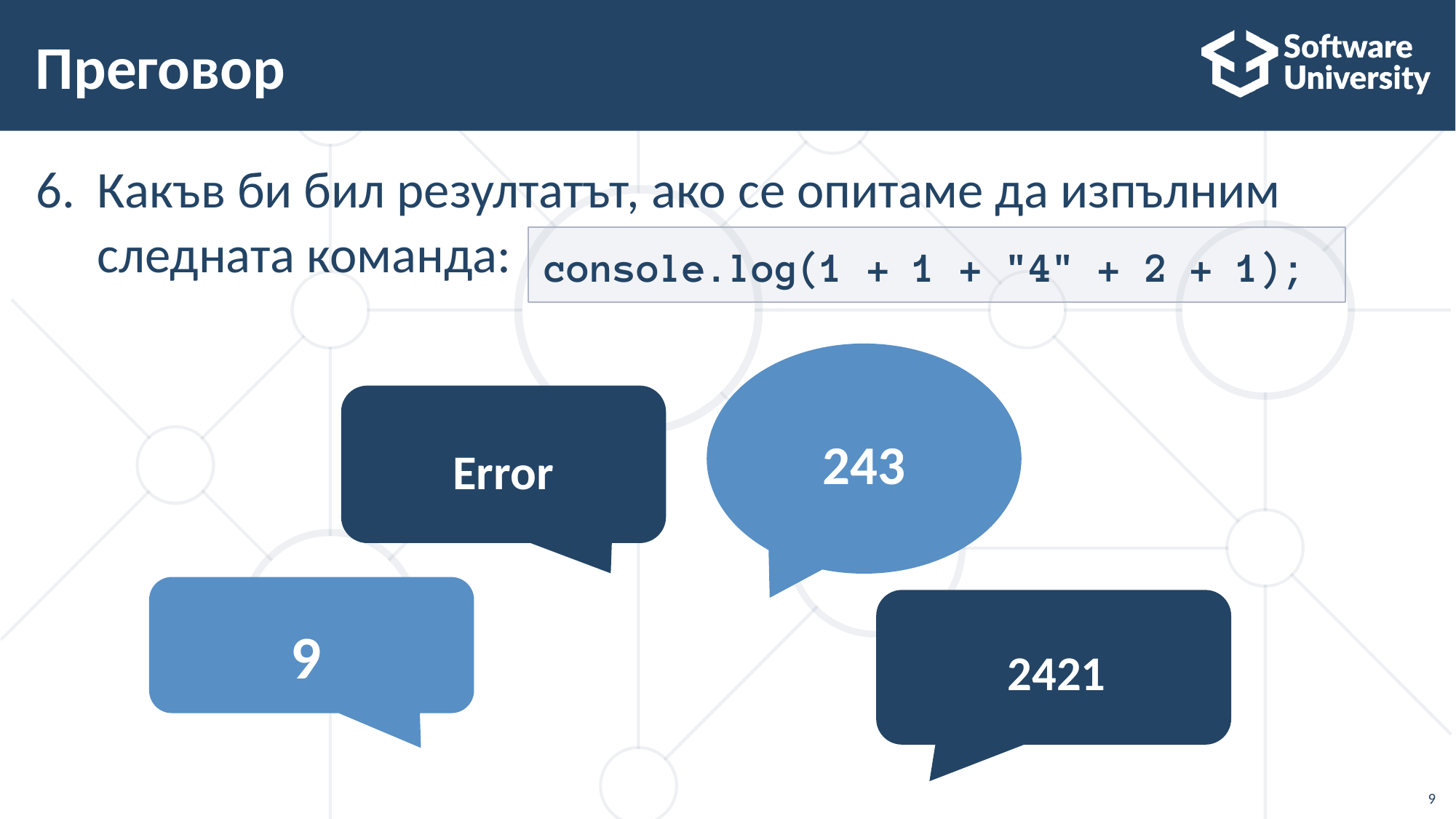

# Преговор
Какъв би бил резултатът, ако се опитамe да изпълним
следната команда:

console.log(1 + 1 + "4" + 2 + 1);

243

Error

9

2421
9